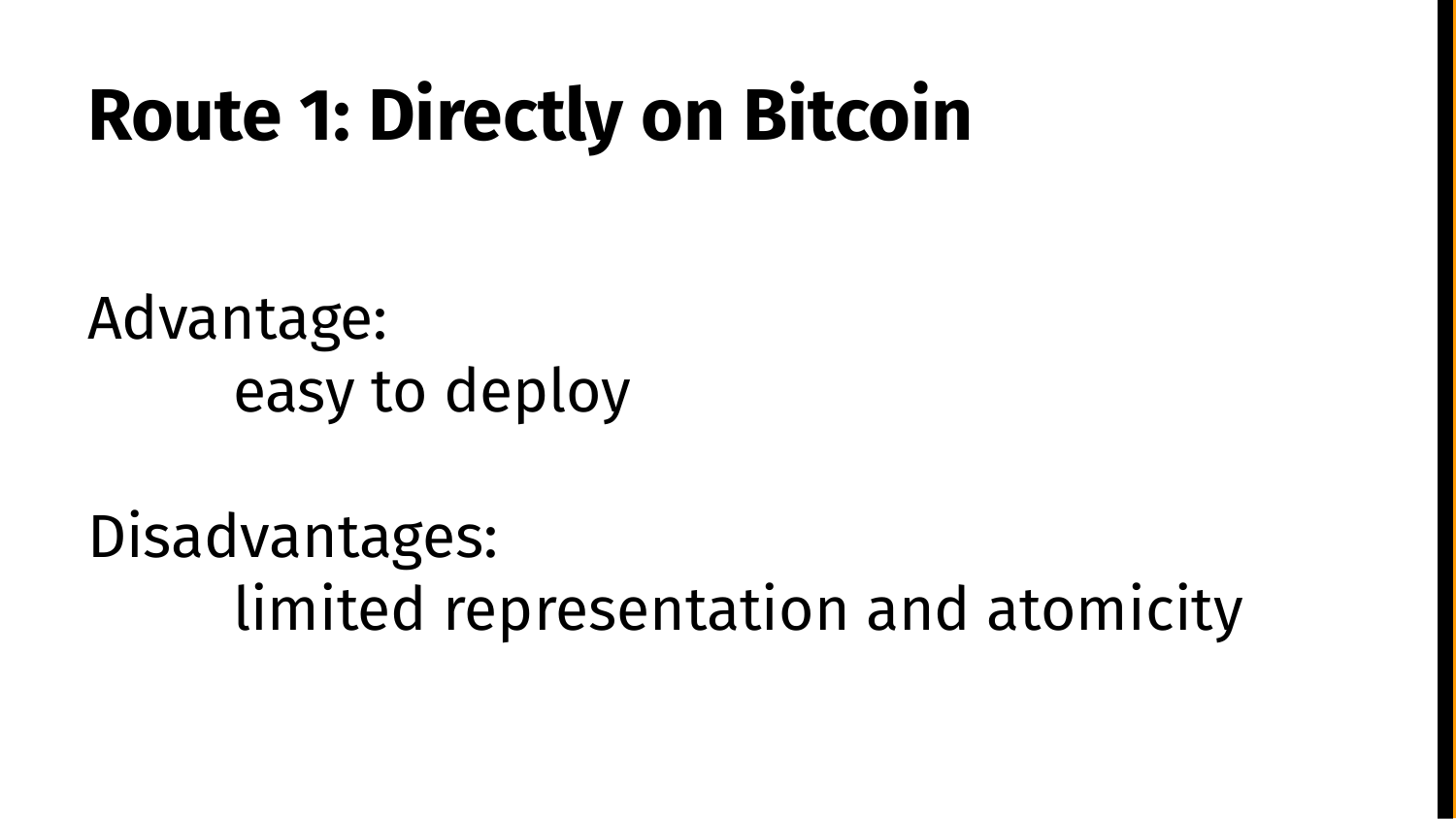

# Route 1: Directly on Bitcoin

Advantage:
	easy to deploy

Disadvantages:
	limited representation and atomicity